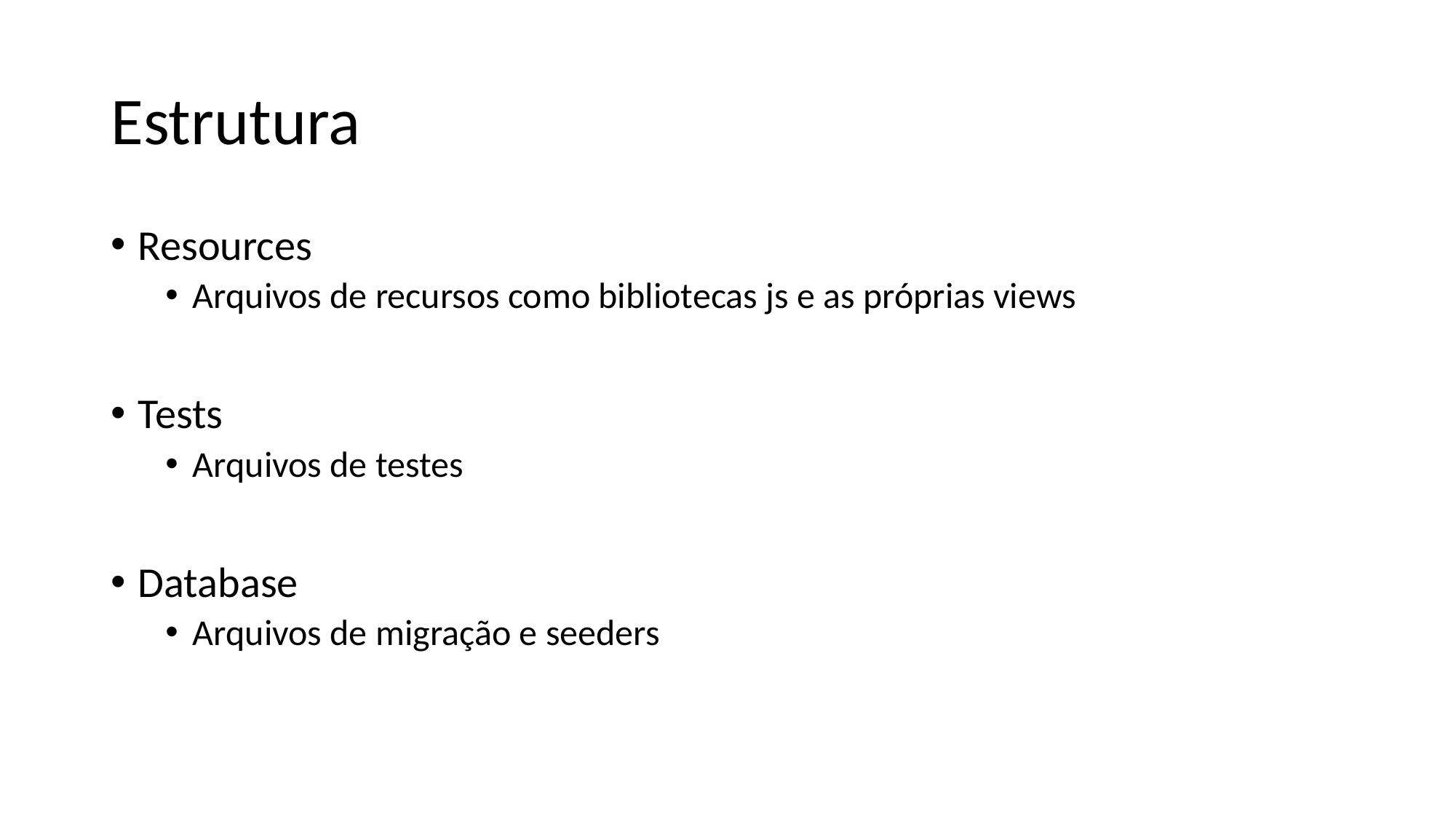

# Estrutura
Resources
Arquivos de recursos como bibliotecas js e as próprias views

Tests
Arquivos de testes

Database
Arquivos de migração e seeders